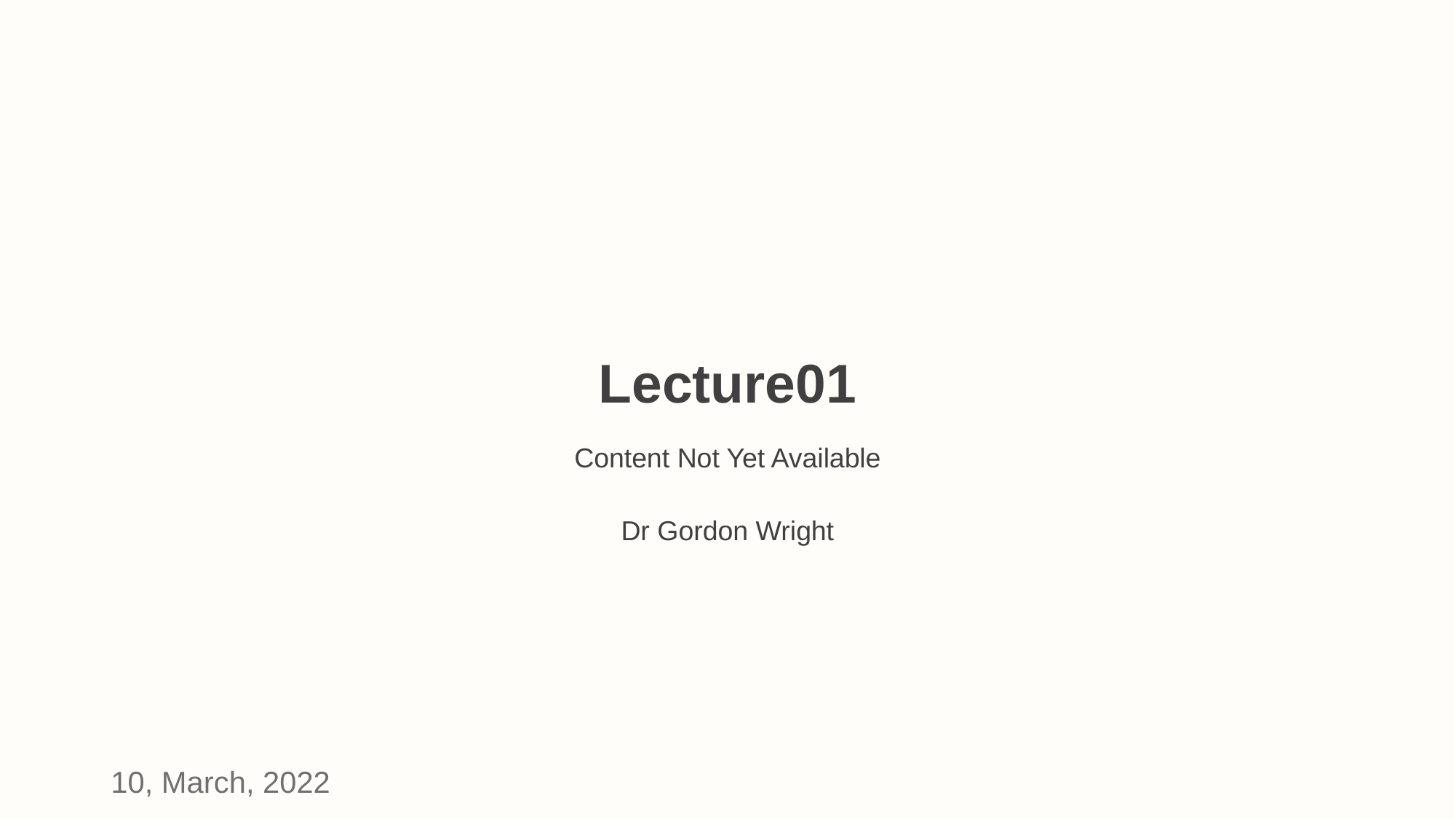

# Lecture01
Content Not Yet Available
Dr Gordon Wright
10, March, 2022